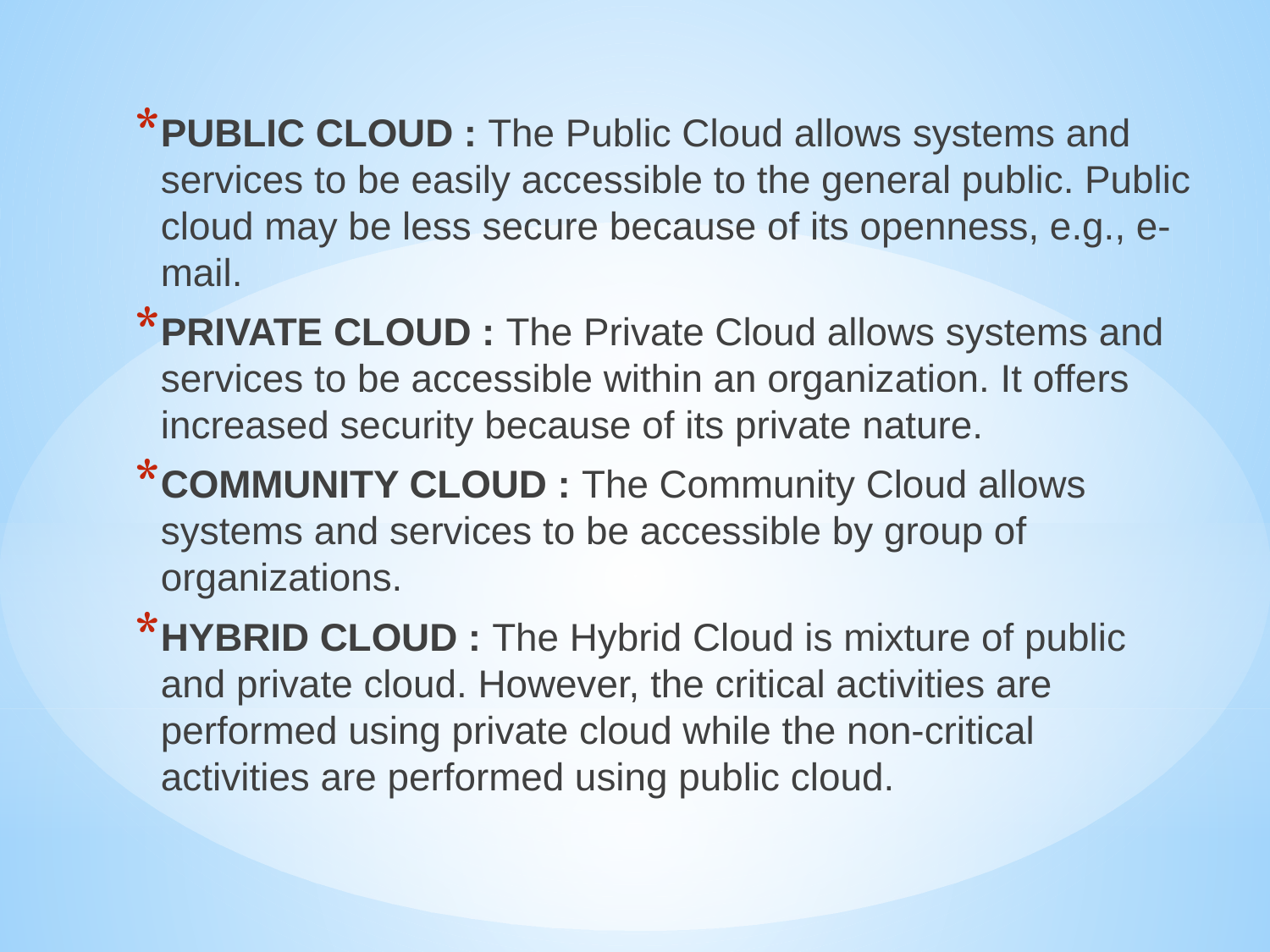

PUBLIC CLOUD : The Public Cloud allows systems and services to be easily accessible to the general public. Public cloud may be less secure because of its openness, e.g., e-mail.
PRIVATE CLOUD : The Private Cloud allows systems and services to be accessible within an organization. It offers increased security because of its private nature.
COMMUNITY CLOUD : The Community Cloud allows systems and services to be accessible by group of organizations.
HYBRID CLOUD : The Hybrid Cloud is mixture of public and private cloud. However, the critical activities are performed using private cloud while the non-critical activities are performed using public cloud.